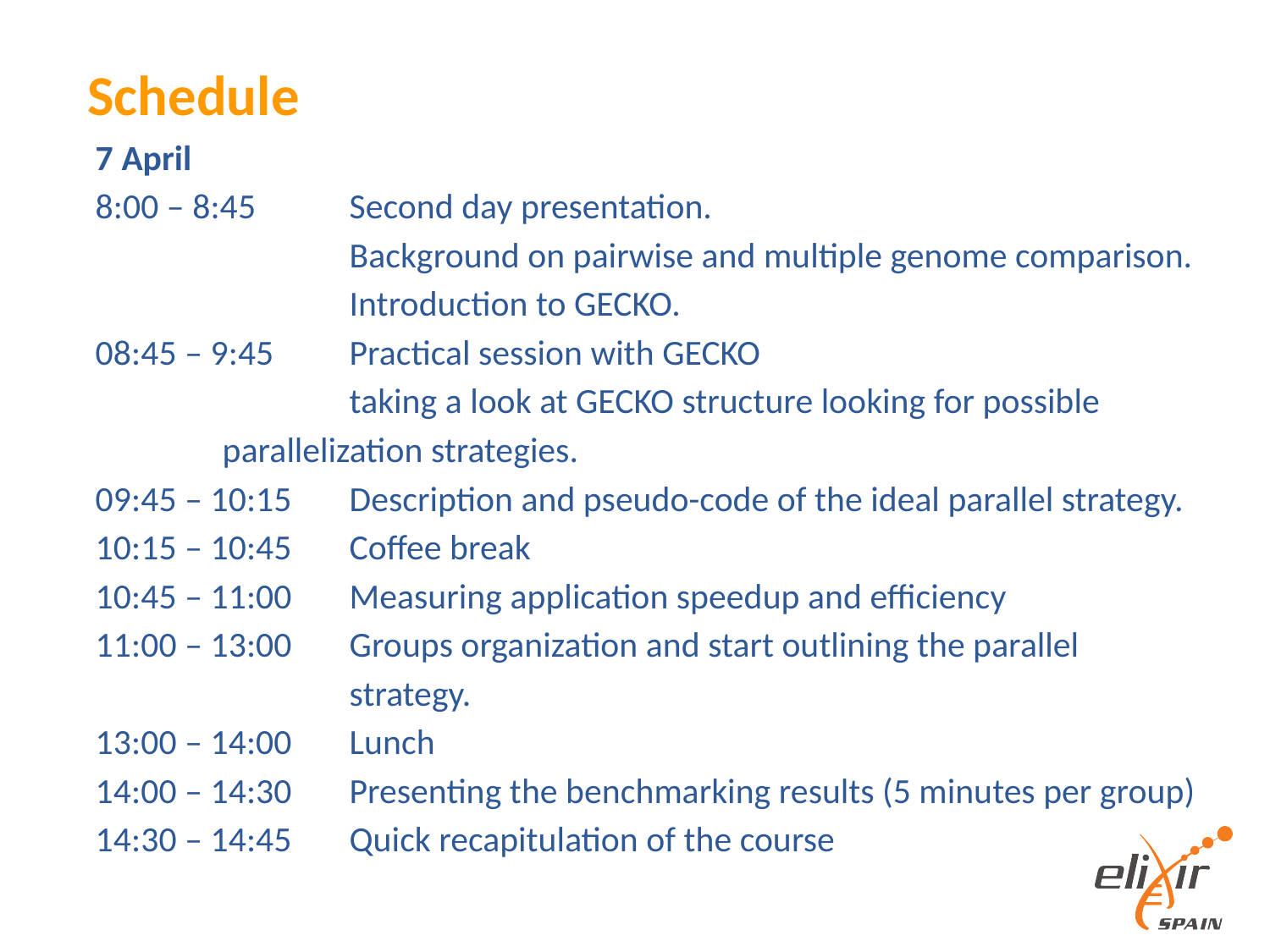

# Schedule
7 April
8:00 – 8:45	Second day presentation.
		Background on pairwise and multiple genome comparison.
		Introduction to GECKO.
08:45 – 9:45	Practical session with GECKO
		taking a look at GECKO structure looking for possible 		parallelization strategies.
09:45 – 10:15	Description and pseudo-code of the ideal parallel strategy. 10:15 – 10:45	Coffee break
10:45 – 11:00	Measuring application speedup and efficiency
11:00 – 13:00	Groups organization and start outlining the parallel			strategy.
13:00 – 14:00	Lunch
14:00 – 14:30	Presenting the benchmarking results (5 minutes per group)
14:30 – 14:45	Quick recapitulation of the course